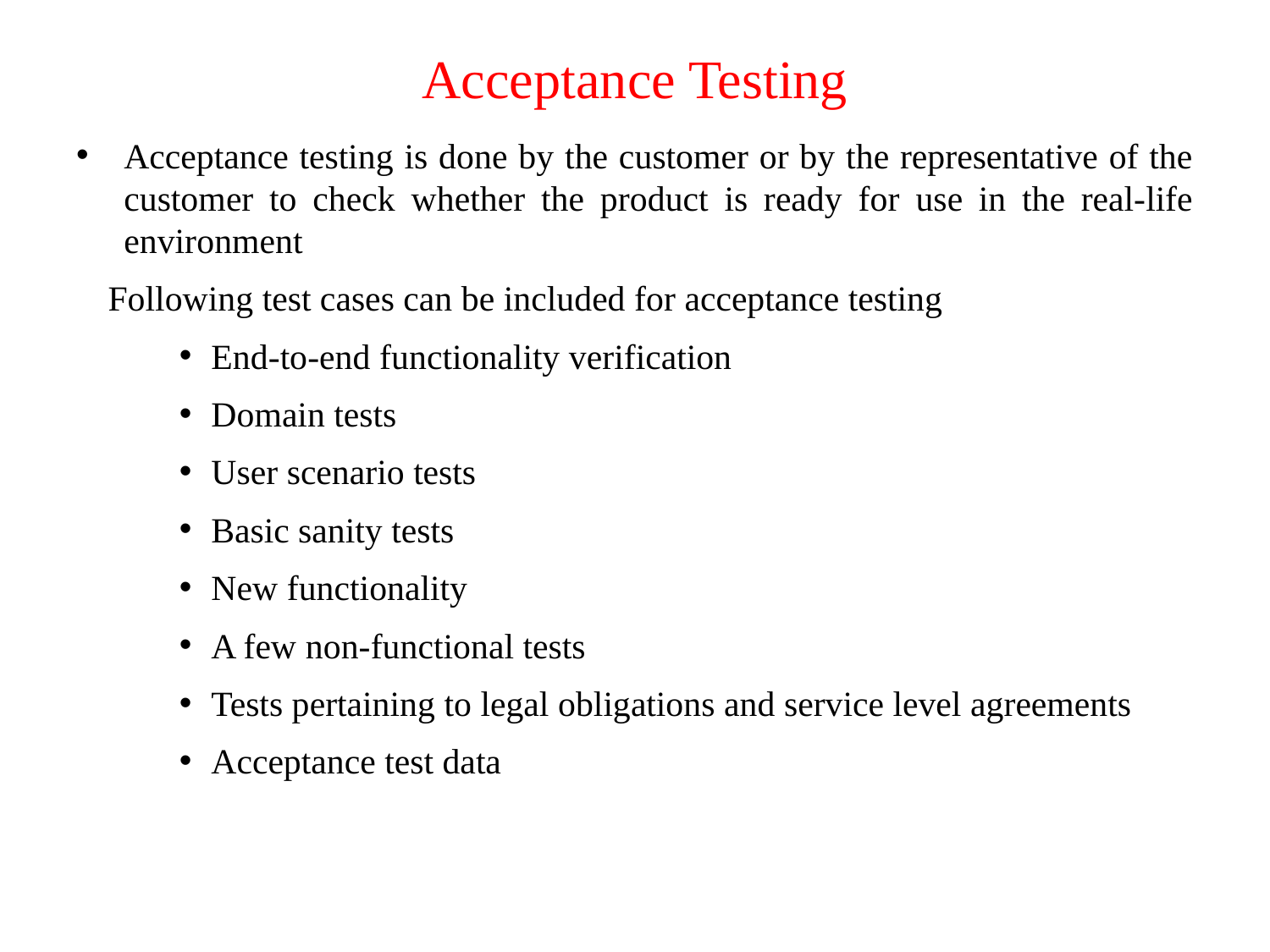

# Acceptance Testing
Acceptance testing is done by the customer or by the representative of the customer to check whether the product is ready for use in the real-life environment
Following test cases can be included for acceptance testing
End-to-end functionality verification
Domain tests
User scenario tests
Basic sanity tests
New functionality
A few non-functional tests
Tests pertaining to legal obligations and service level agreements
Acceptance test data